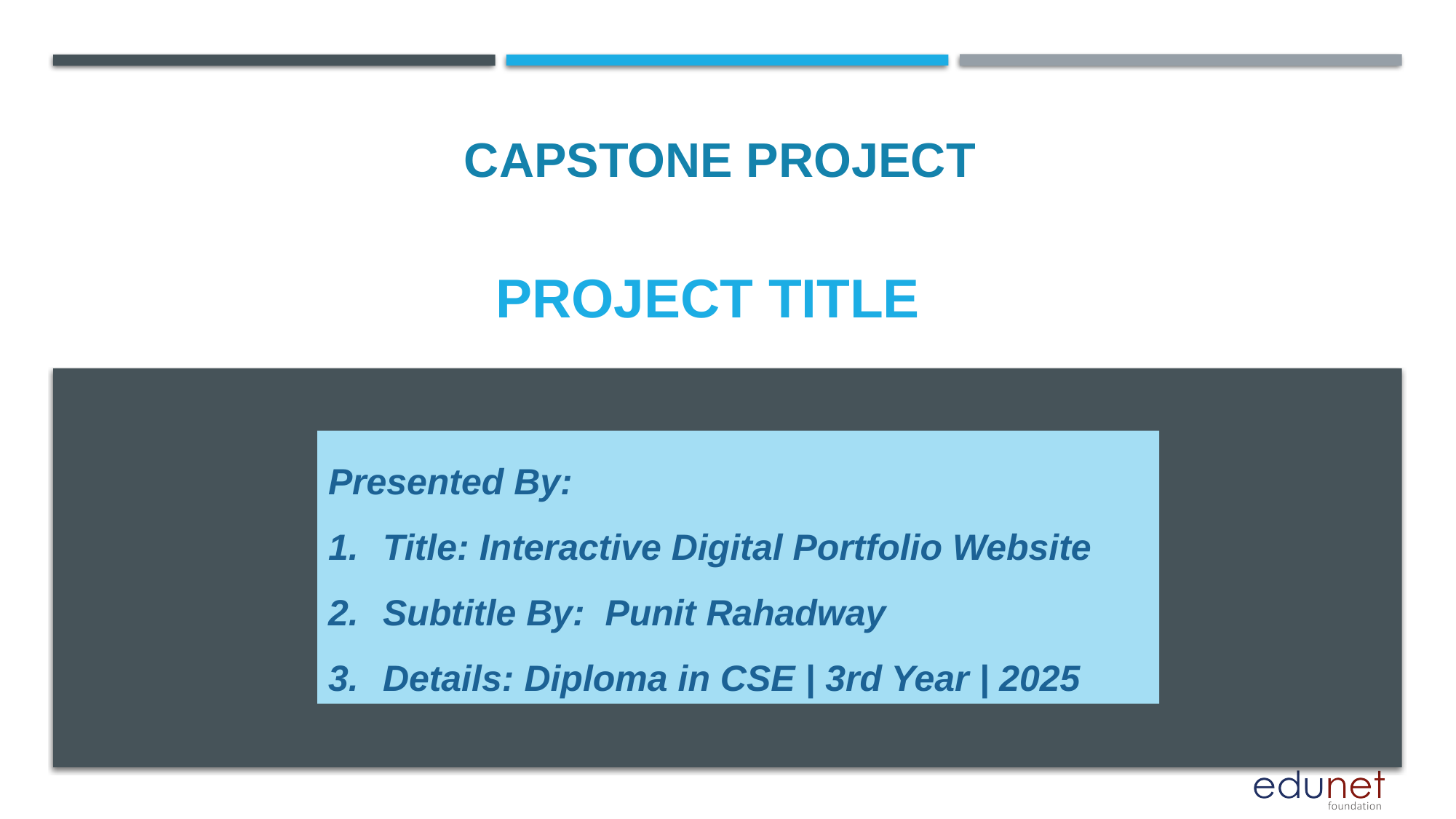

CAPSTONE PROJECT
# PROJECT TITLE
Presented By:
Title: Interactive Digital Portfolio Website
Subtitle By:  Punit Rahadway
Details: Diploma in CSE | 3rd Year | 2025